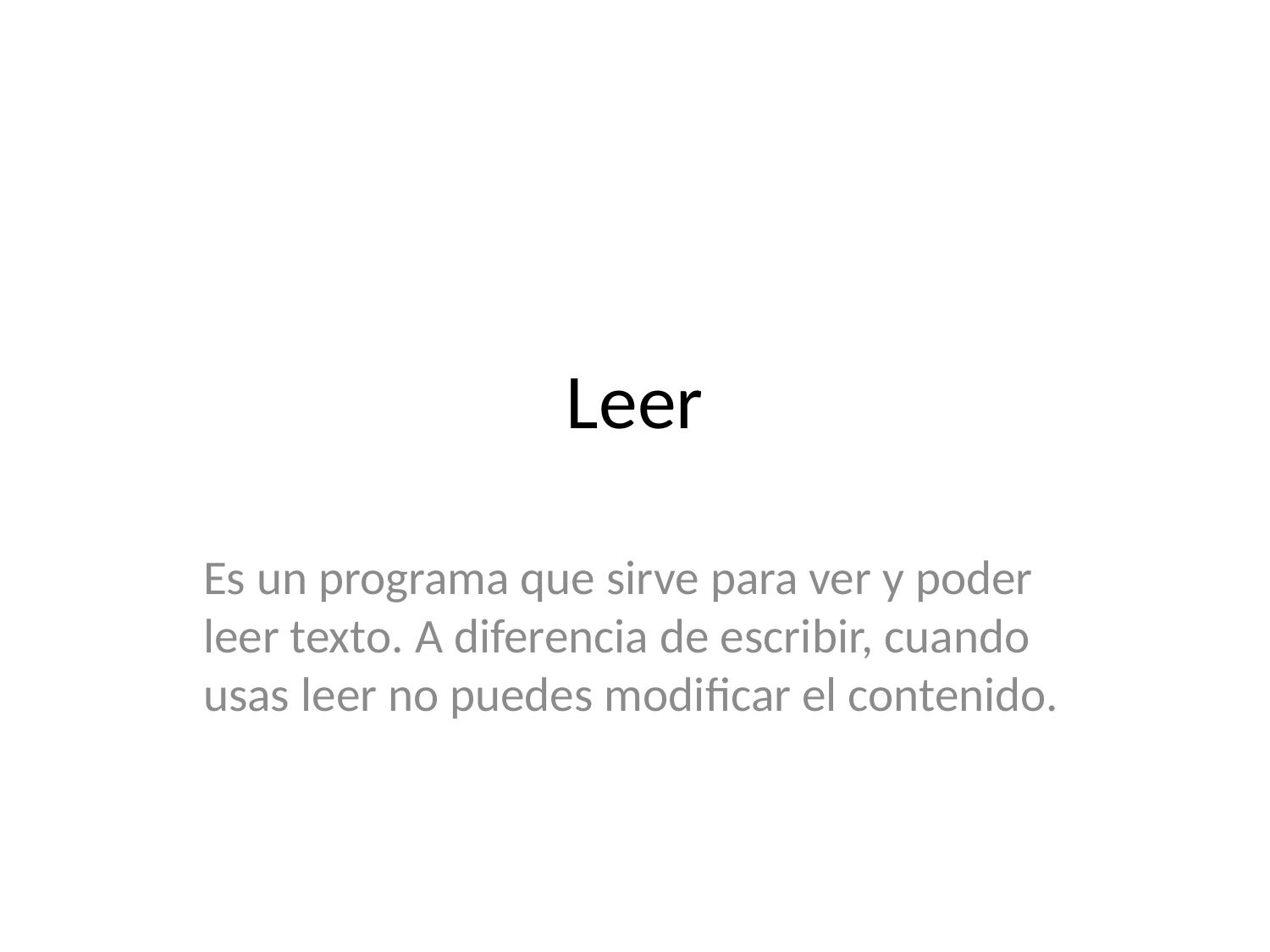

# Leer
Es un programa que sirve para ver y poder leer texto. A diferencia de escribir, cuando usas leer no puedes modificar el contenido.